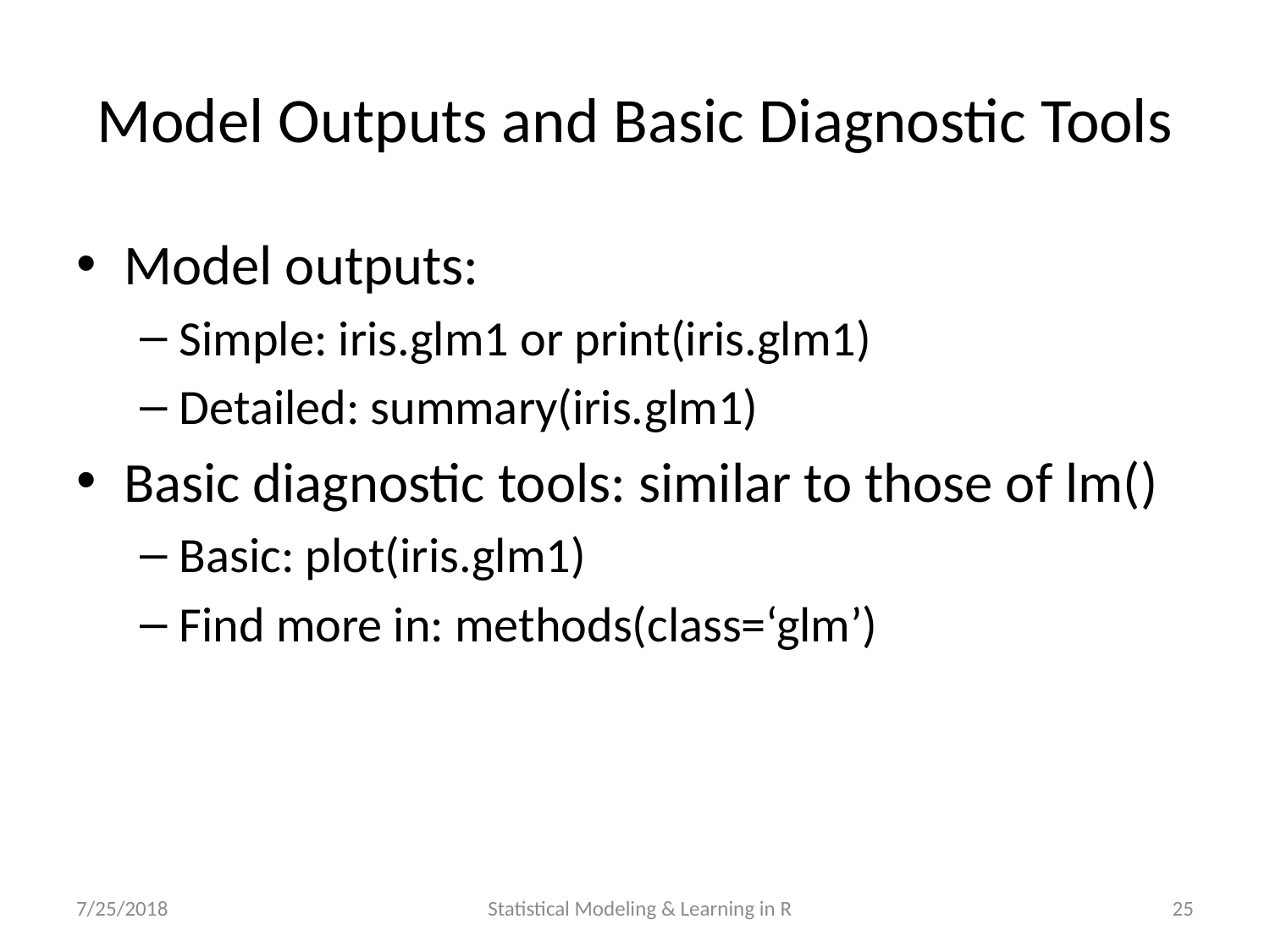

# Model Outputs and Basic Diagnostic Tools
Model outputs:
Simple: iris.glm1 or print(iris.glm1)
Detailed: summary(iris.glm1)
Basic diagnostic tools: similar to those of lm()
Basic: plot(iris.glm1)
Find more in: methods(class=‘glm’)
7/25/2018
Statistical Modeling & Learning in R
25